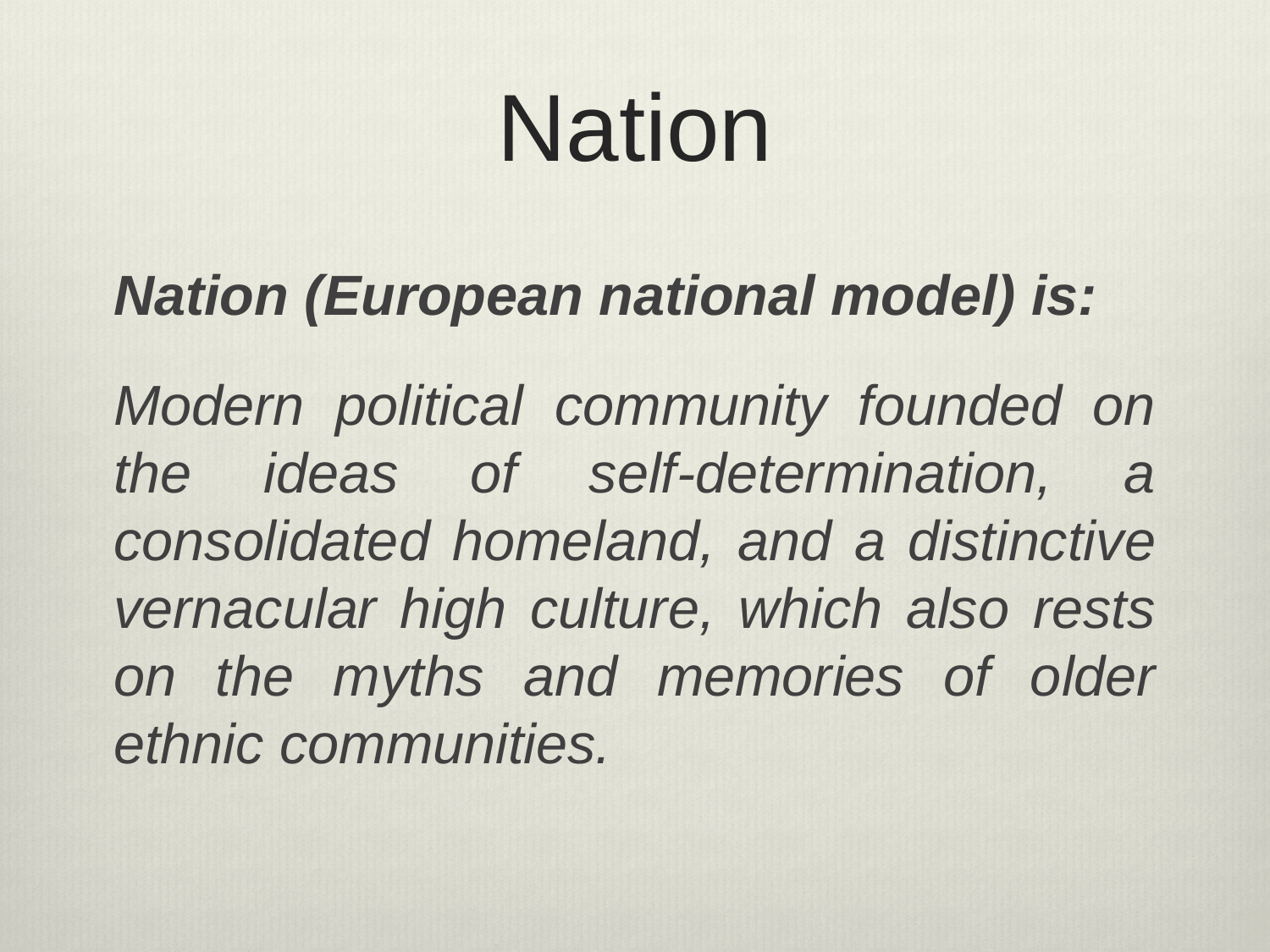

# Nation
Nation (European national model) is:
Modern political community founded on the ideas of self-determination, a consolidated homeland, and a distinctive vernacular high culture, which also rests on the myths and memories of older ethnic communities.